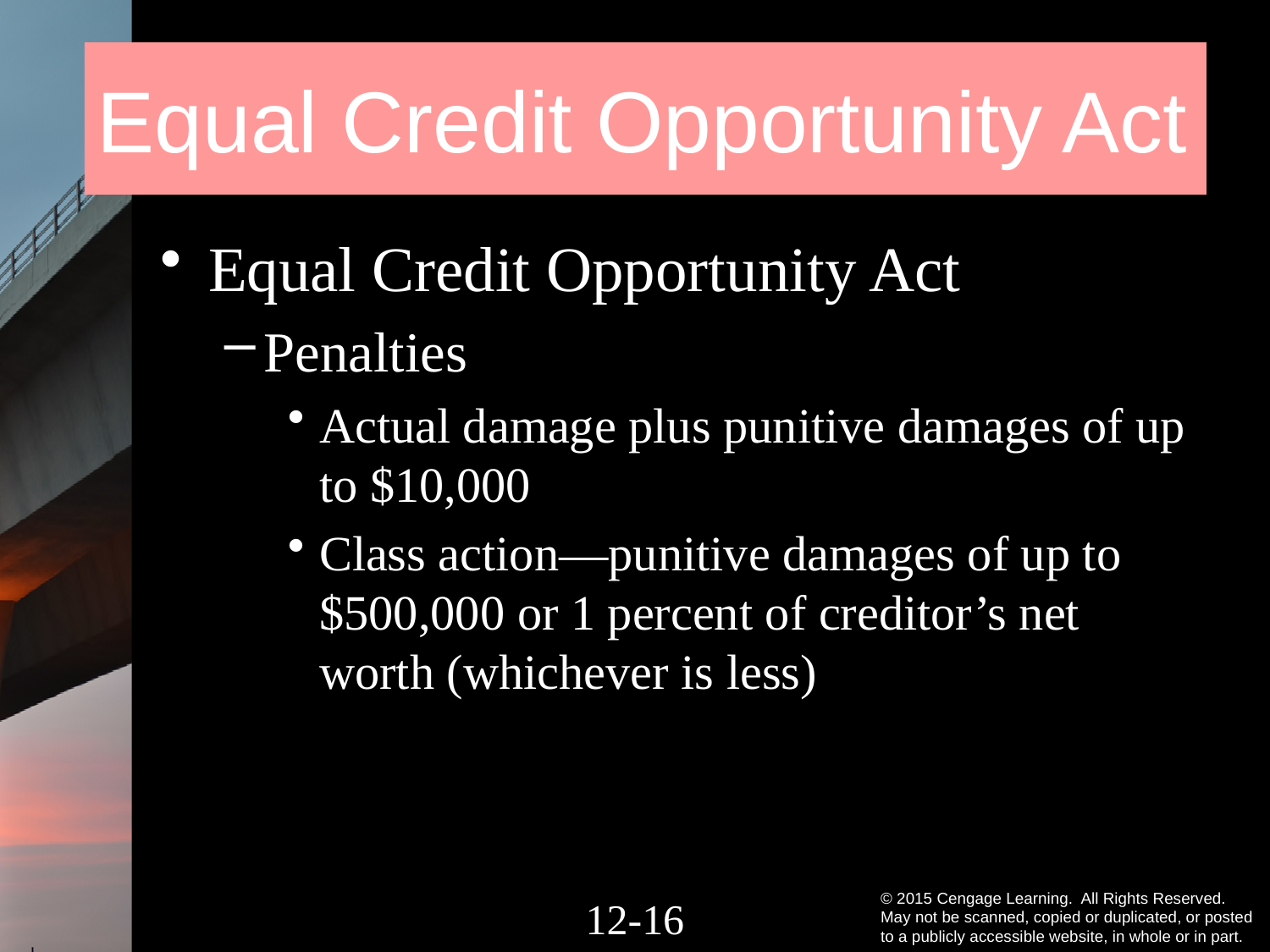

# Equal Credit Opportunity Act
Equal Credit Opportunity Act
Penalties
Actual damage plus punitive damages of up to $10,000
Class action—punitive damages of up to $500,000 or 1 percent of creditor’s net worth (whichever is less)
12-16